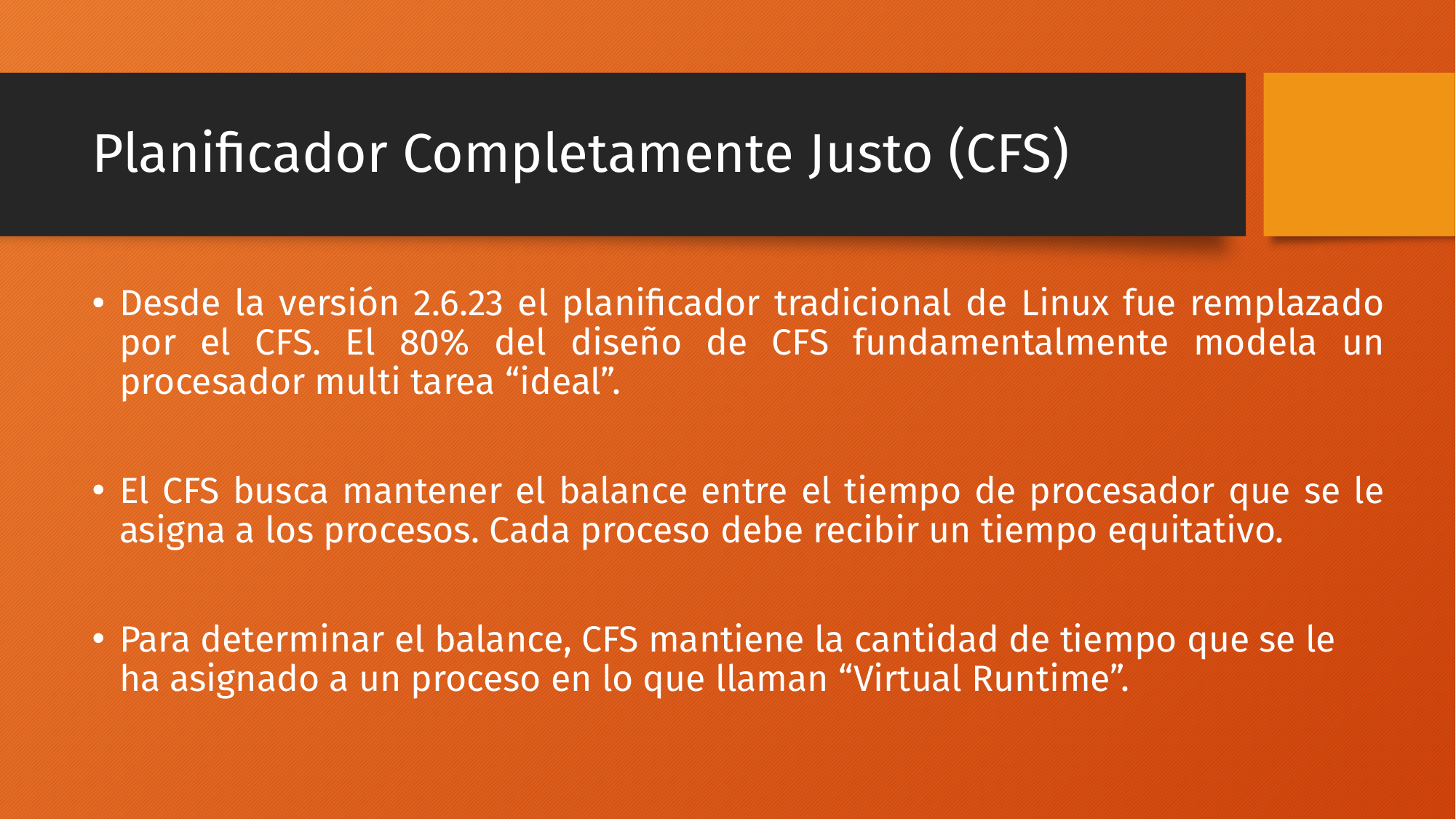

# Planificador Completamente Justo (CFS)
Desde la versión 2.6.23 el planificador tradicional de Linux fue remplazado por el CFS. El 80% del diseño de CFS fundamentalmente modela un procesador multi tarea “ideal”.

El CFS busca mantener el balance entre el tiempo de procesador que se le asigna a los procesos. Cada proceso debe recibir un tiempo equitativo.

Para determinar el balance, CFS mantiene la cantidad de tiempo que se le ha asignado a un proceso en lo que llaman “Virtual Runtime”.